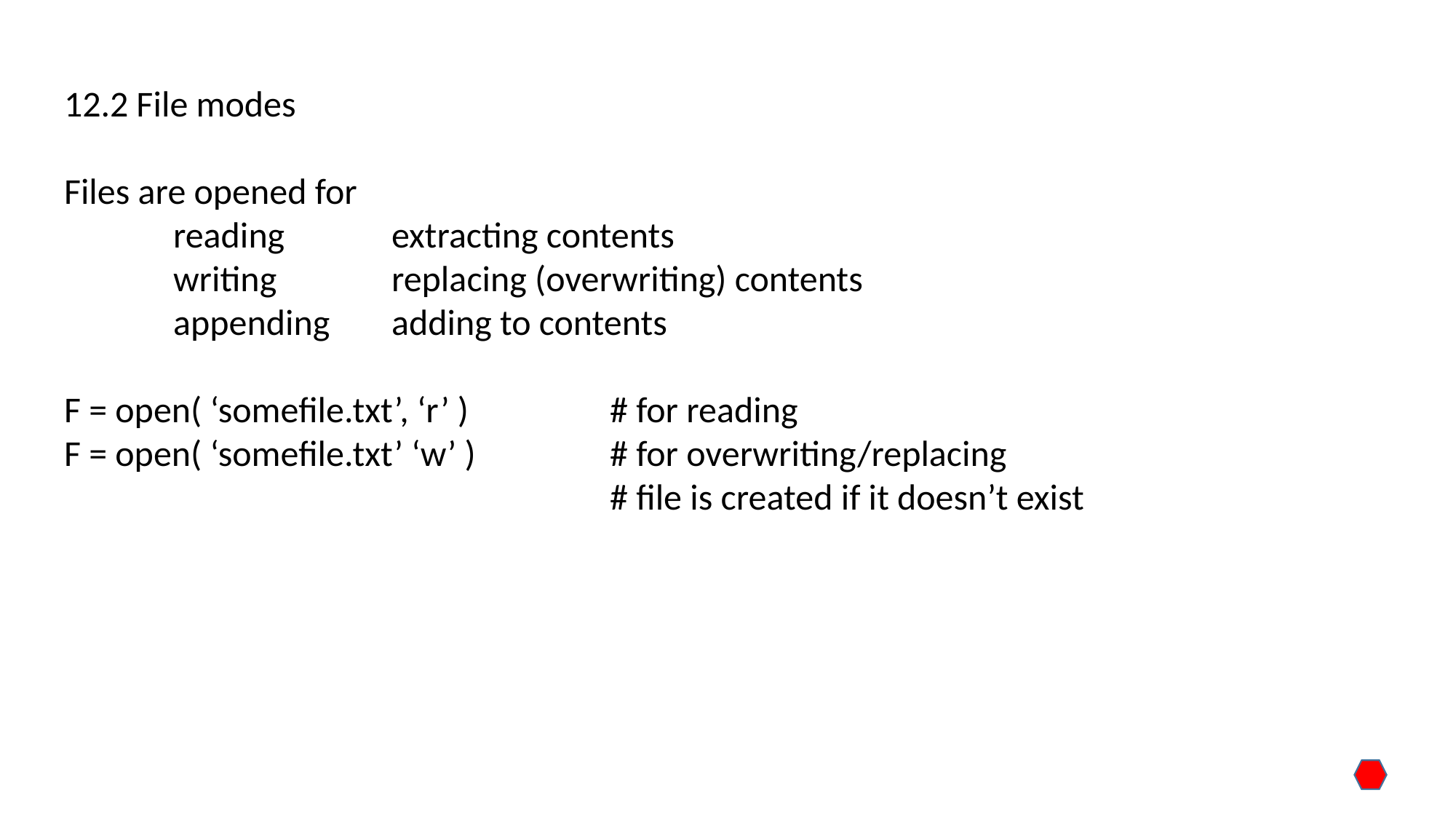

12.2 File modes

Files are opened for
	reading	extracting contents
	writing		replacing (overwriting) contents
	appending	adding to contents

F = open( ‘somefile.txt’, ‘r’ )		# for reading
F = open( ‘somefile.txt’ ‘w’ )		# for overwriting/replacing
					# file is created if it doesn’t exist